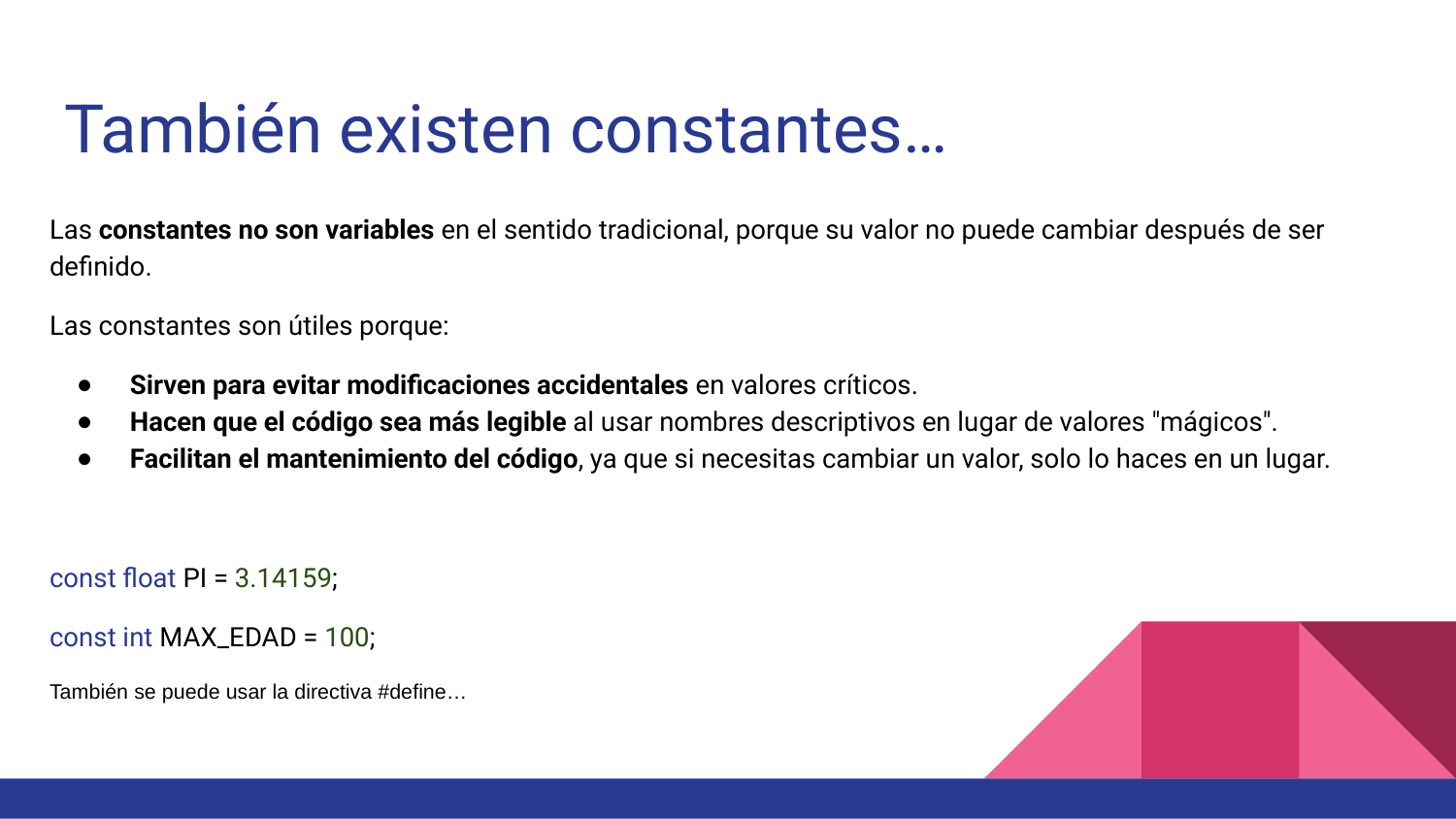

# También existen constantes…
Las constantes no son variables en el sentido tradicional, porque su valor no puede cambiar después de ser definido.
Las constantes son útiles porque:
Sirven para evitar modificaciones accidentales en valores críticos.
Hacen que el código sea más legible al usar nombres descriptivos en lugar de valores "mágicos".
Facilitan el mantenimiento del código, ya que si necesitas cambiar un valor, solo lo haces en un lugar.

const float PI = 3.14159;
const int MAX_EDAD = 100;
También se puede usar la directiva #define…